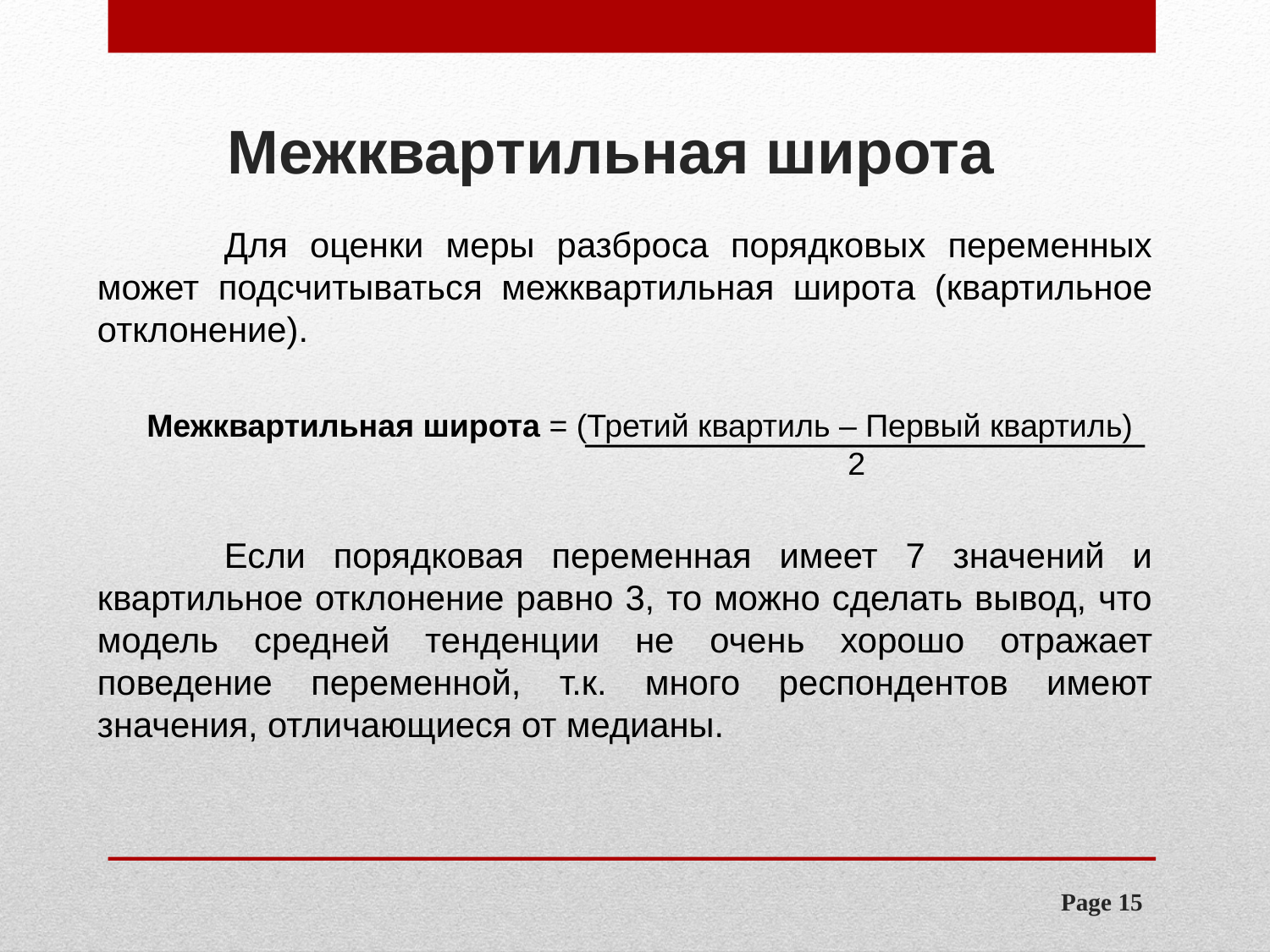

# Межквартильная широта

	Для оценки меры разброса порядковых переменных может подсчитываться межквартильная широта (квартильное отклонение).

Межквартильная широта = (Третий квартиль – Первый квартиль)					             2

	Если порядковая переменная имеет 7 значений и квартильное отклонение равно 3, то можно сделать вывод, что модель средней тенденции не очень хорошо отражает поведение переменной, т.к. много респондентов имеют значения, отличающиеся от медианы.

Page 15